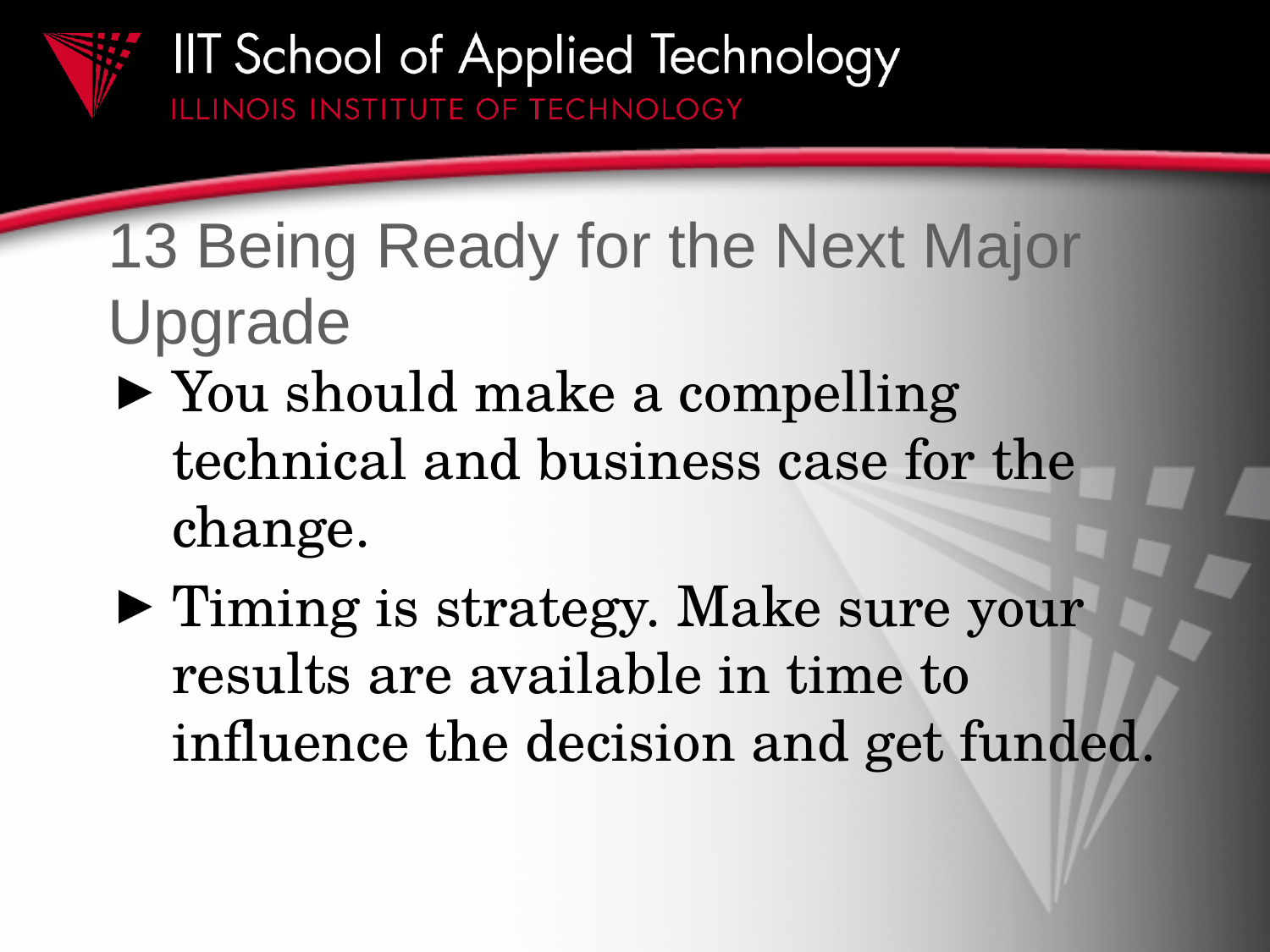

# 13 Being Ready for the Next Major Upgrade
You should make a compelling technical and business case for the change.
Timing is strategy. Make sure your results are available in time to influence the decision and get funded.